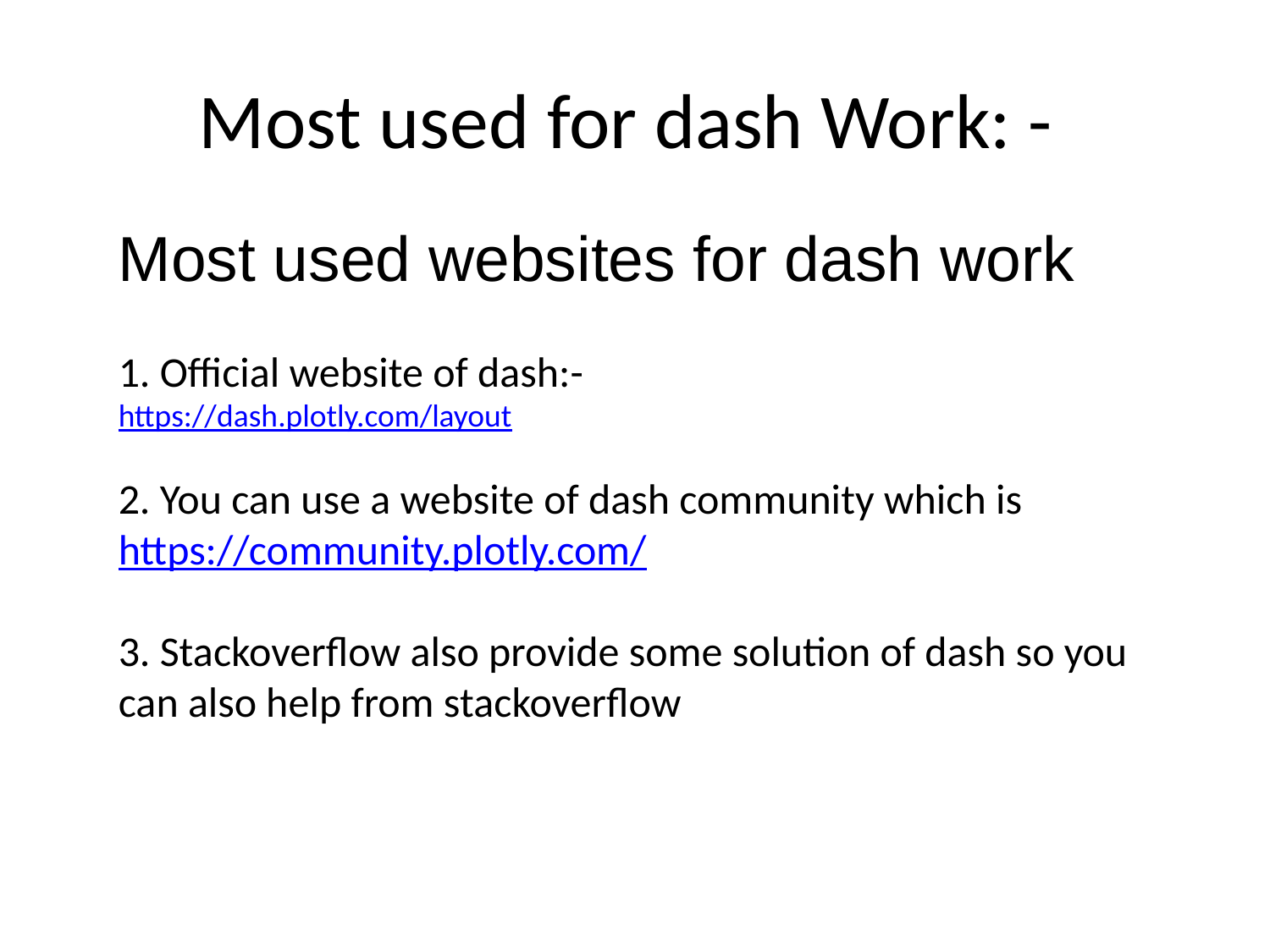

# Most used for dash Work: -
Most used websites for dash work

1. Official website of dash:-
https://dash.plotly.com/layout

2. You can use a website of dash community which is
https://community.plotly.com/

3. Stackoverflow also provide some solution of dash so you can also help from stackoverflow